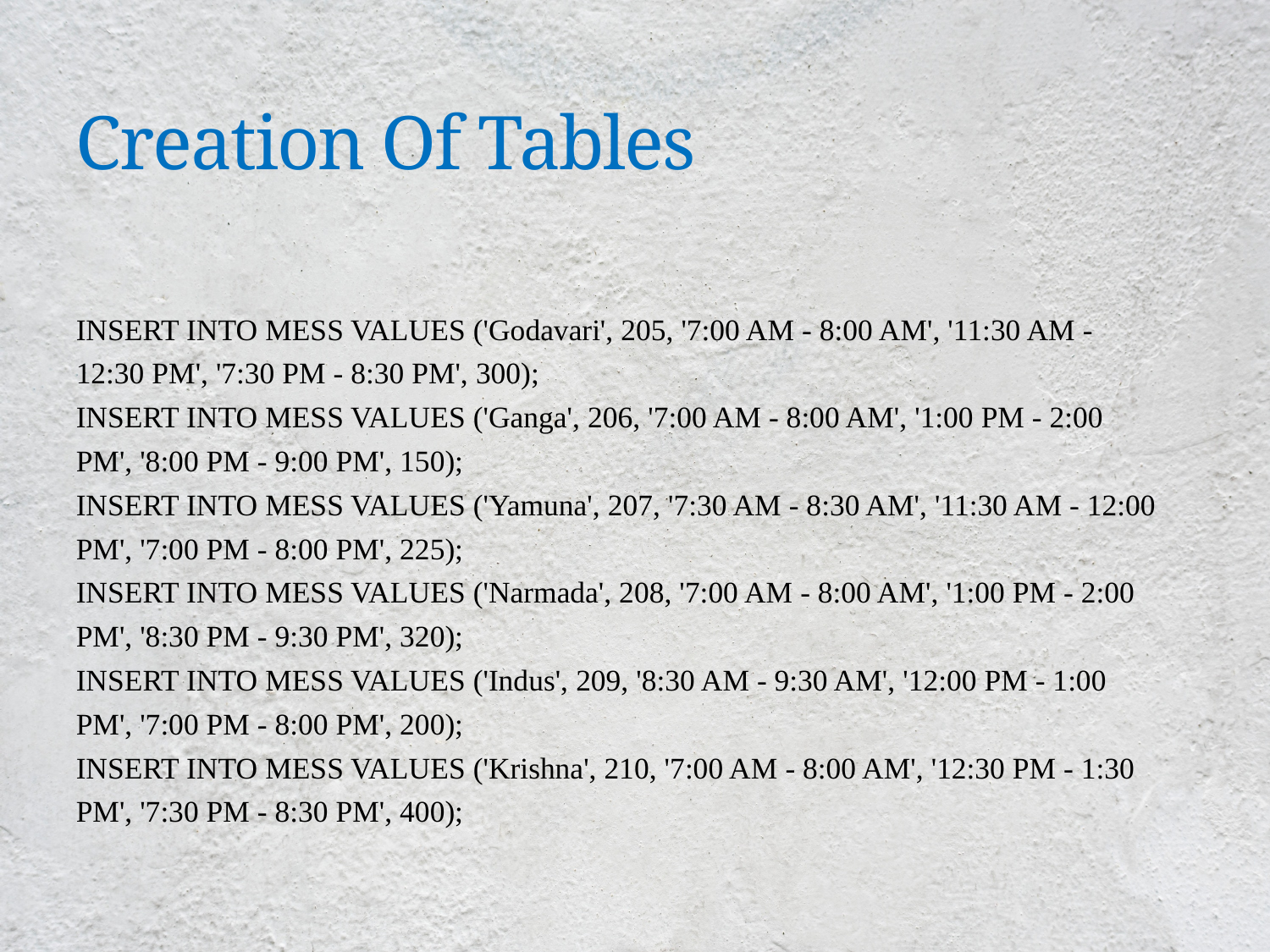

# Creation Of Tables

INSERT INTO MESS VALUES ('Godavari', 205, '7:00 AM - 8:00 AM', '11:30 AM -
12:30 PM', '7:30 PM - 8:30 PM', 300);
INSERT INTO MESS VALUES ('Ganga', 206, '7:00 AM - 8:00 AM', '1:00 PM - 2:00
PM', '8:00 PM - 9:00 PM', 150);
INSERT INTO MESS VALUES ('Yamuna', 207, '7:30 AM - 8:30 AM', '11:30 AM - 12:00
PM', '7:00 PM - 8:00 PM', 225);
INSERT INTO MESS VALUES ('Narmada', 208, '7:00 AM - 8:00 AM', '1:00 PM - 2:00
PM', '8:30 PM - 9:30 PM', 320);
INSERT INTO MESS VALUES ('Indus', 209, '8:30 AM - 9:30 AM', '12:00 PM - 1:00
PM', '7:00 PM - 8:00 PM', 200);
INSERT INTO MESS VALUES ('Krishna', 210, '7:00 AM - 8:00 AM', '12:30 PM - 1:30
PM', '7:30 PM - 8:30 PM', 400);